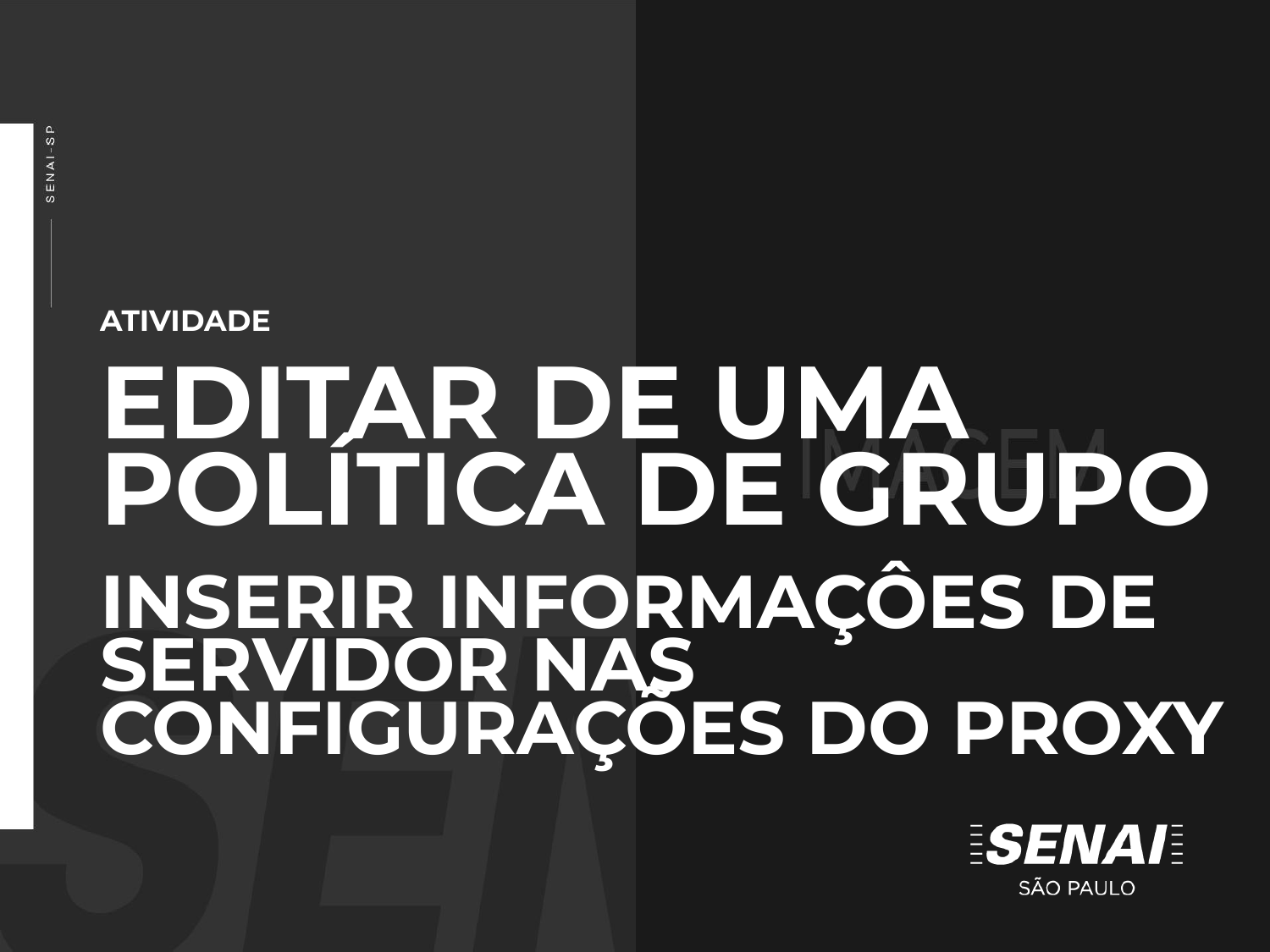

ATIVIDADE
EDITAR DE UMA POLÍTICA DE GRUPO
INSERIR INFORMAÇÔES DE SERVIDOR NAS CONFIGURAÇÕES DO PROXY